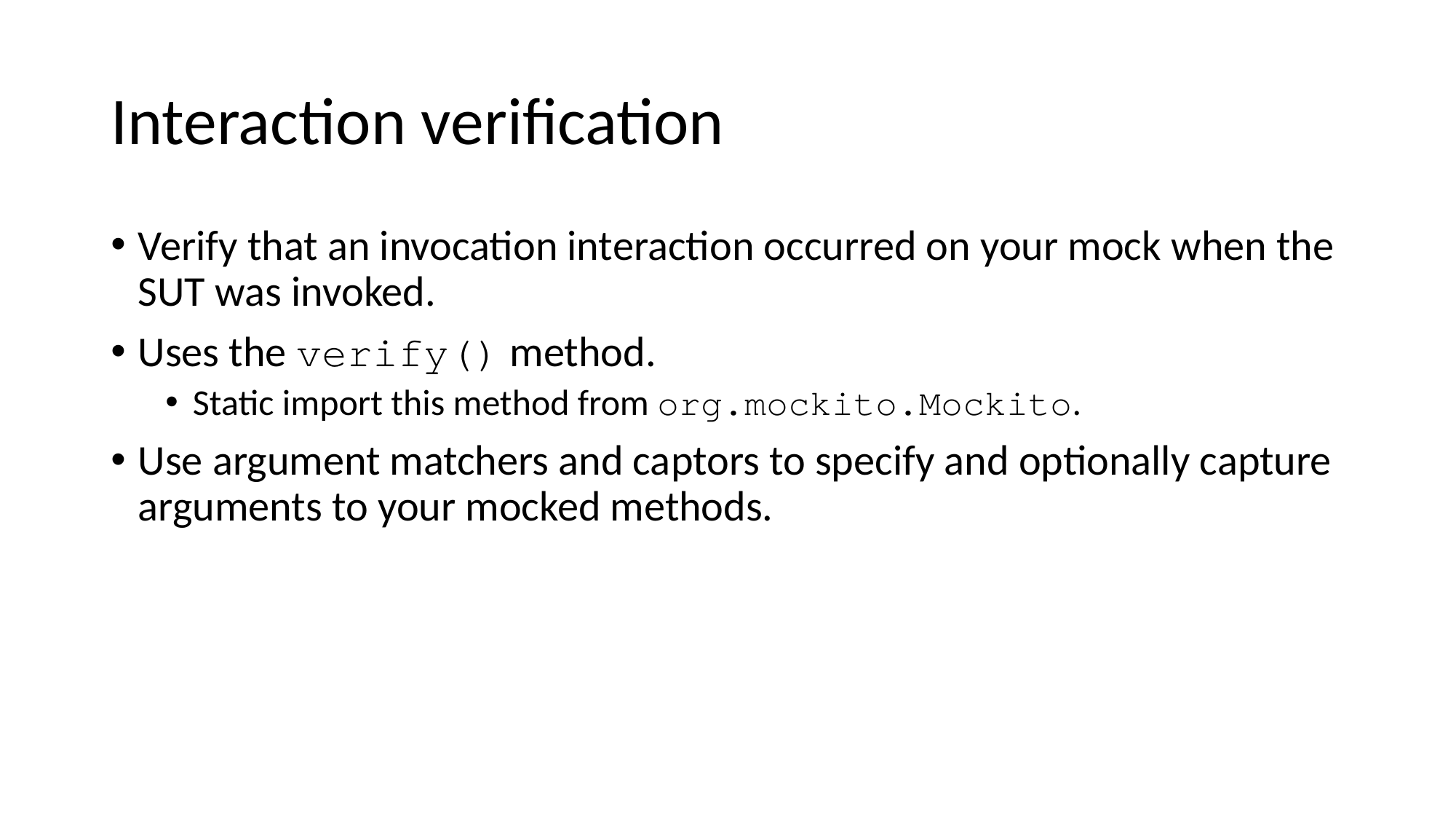

# Interaction verification
Verify that an invocation interaction occurred on your mock when the SUT was invoked.
Uses the verify() method.
Static import this method from org.mockito.Mockito.
Use argument matchers and captors to specify and optionally capture arguments to your mocked methods.